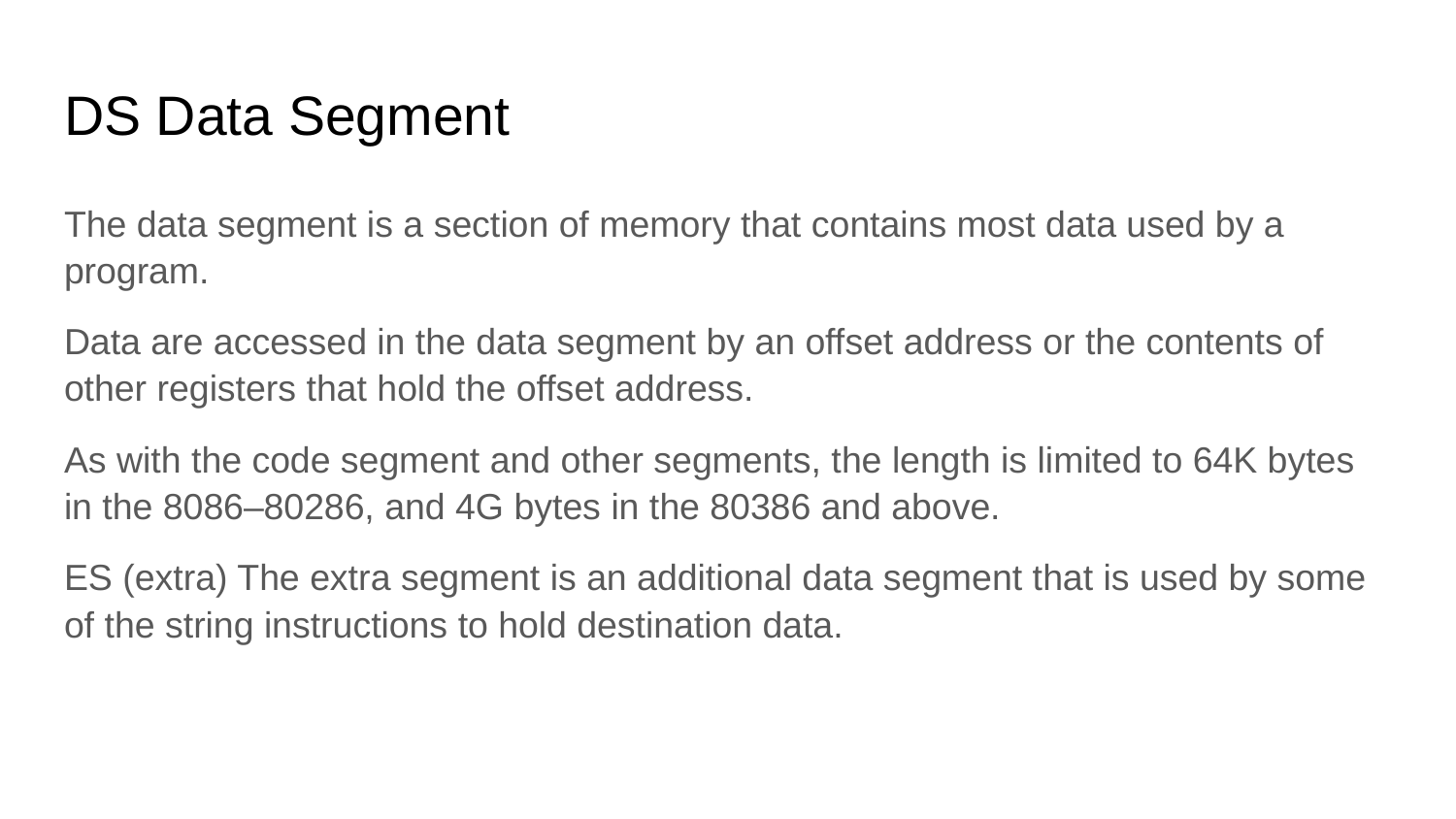

# DS Data Segment
The data segment is a section of memory that contains most data used by a program.
Data are accessed in the data segment by an offset address or the contents of other registers that hold the offset address.
As with the code segment and other segments, the length is limited to 64K bytes in the 8086–80286, and 4G bytes in the 80386 and above.
ES (extra) The extra segment is an additional data segment that is used by some of the string instructions to hold destination data.